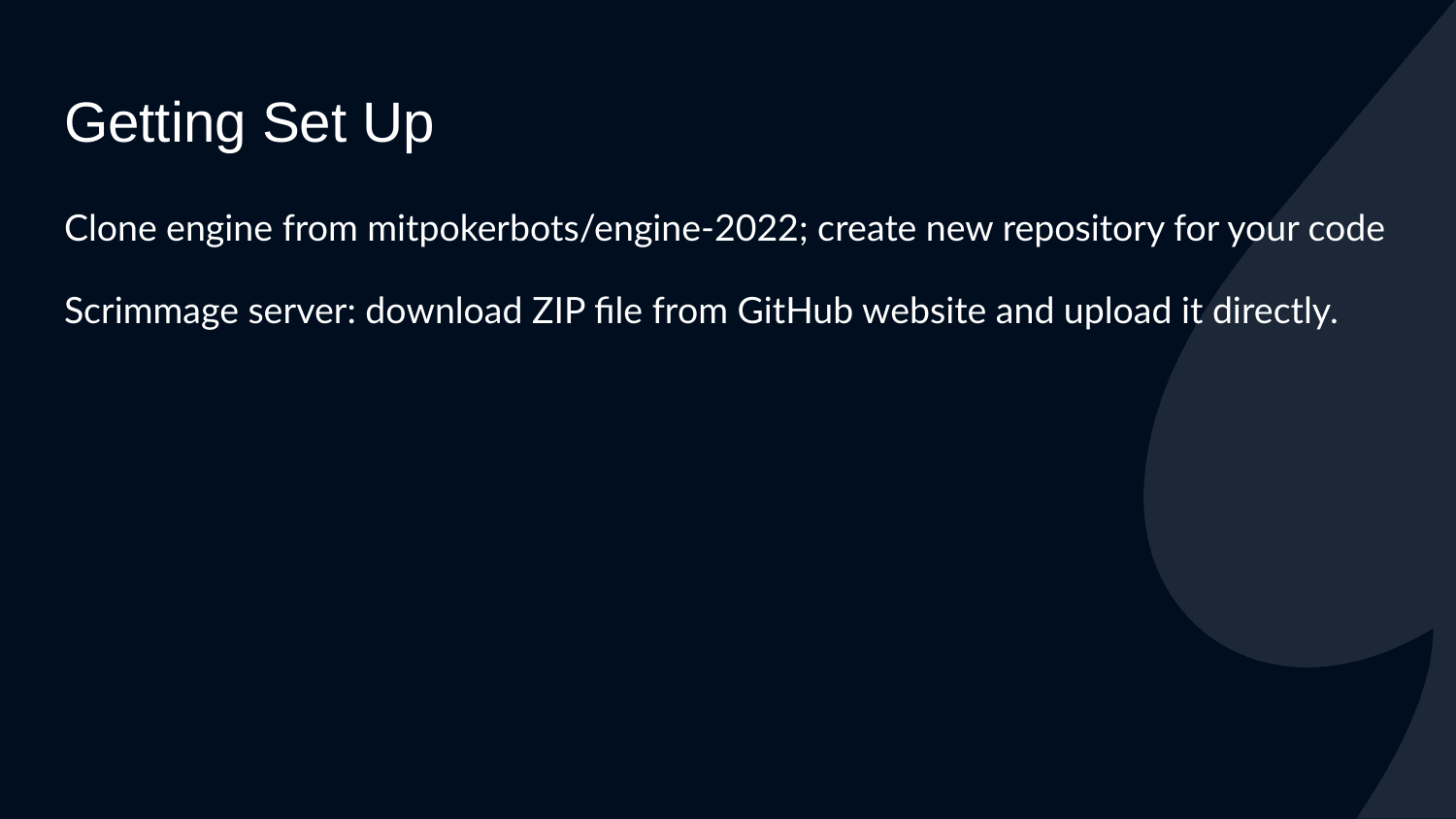

# Getting Set Up
Clone engine from mitpokerbots/engine-2022; create new repository for your code
Scrimmage server: download ZIP file from GitHub website and upload it directly.